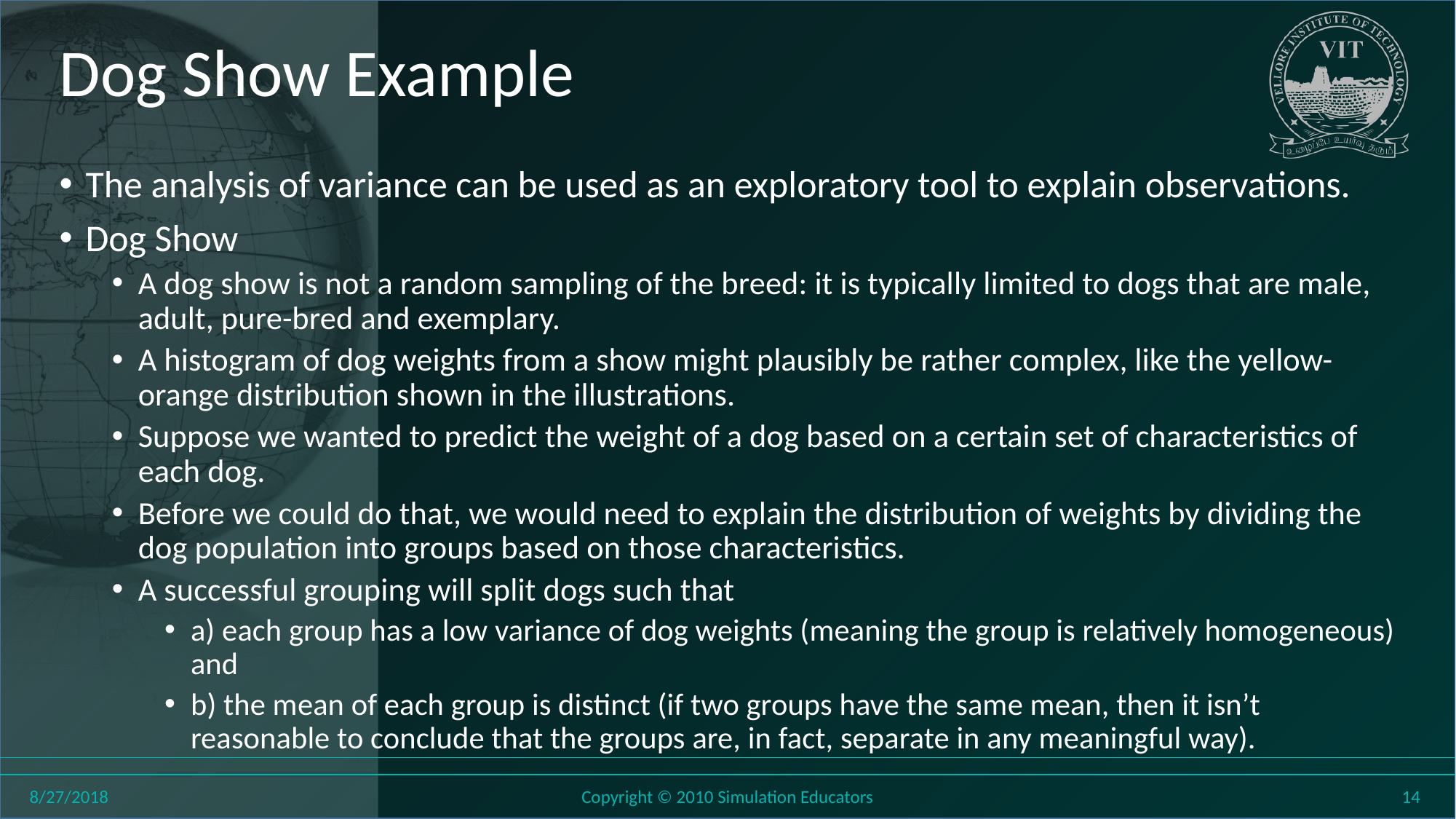

# Dog Show Example
The analysis of variance can be used as an exploratory tool to explain observations.
Dog Show
A dog show is not a random sampling of the breed: it is typically limited to dogs that are male, adult, pure-bred and exemplary.
A histogram of dog weights from a show might plausibly be rather complex, like the yellow-orange distribution shown in the illustrations.
Suppose we wanted to predict the weight of a dog based on a certain set of characteristics of each dog.
Before we could do that, we would need to explain the distribution of weights by dividing the dog population into groups based on those characteristics.
A successful grouping will split dogs such that
a) each group has a low variance of dog weights (meaning the group is relatively homogeneous) and
b) the mean of each group is distinct (if two groups have the same mean, then it isn’t reasonable to conclude that the groups are, in fact, separate in any meaningful way).

8/27/2018
Copyright © 2010 Simulation Educators
14